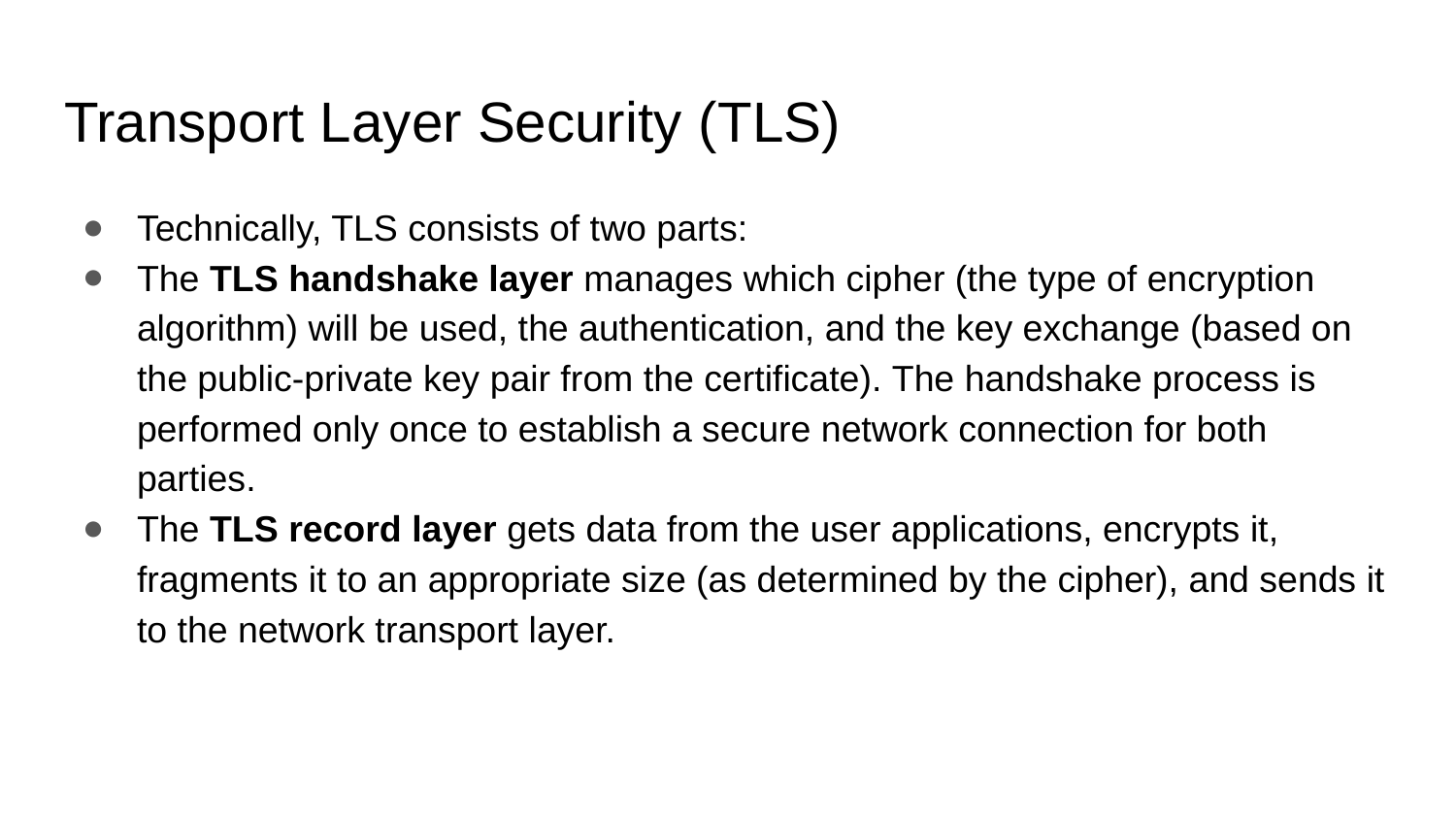

# Transport Layer Security (TLS)
Technically, TLS consists of two parts:
The TLS handshake layer manages which cipher (the type of encryption algorithm) will be used, the authentication, and the key exchange (based on the public-private key pair from the certificate). The handshake process is performed only once to establish a secure network connection for both parties.
The TLS record layer gets data from the user applications, encrypts it, fragments it to an appropriate size (as determined by the cipher), and sends it to the network transport layer.